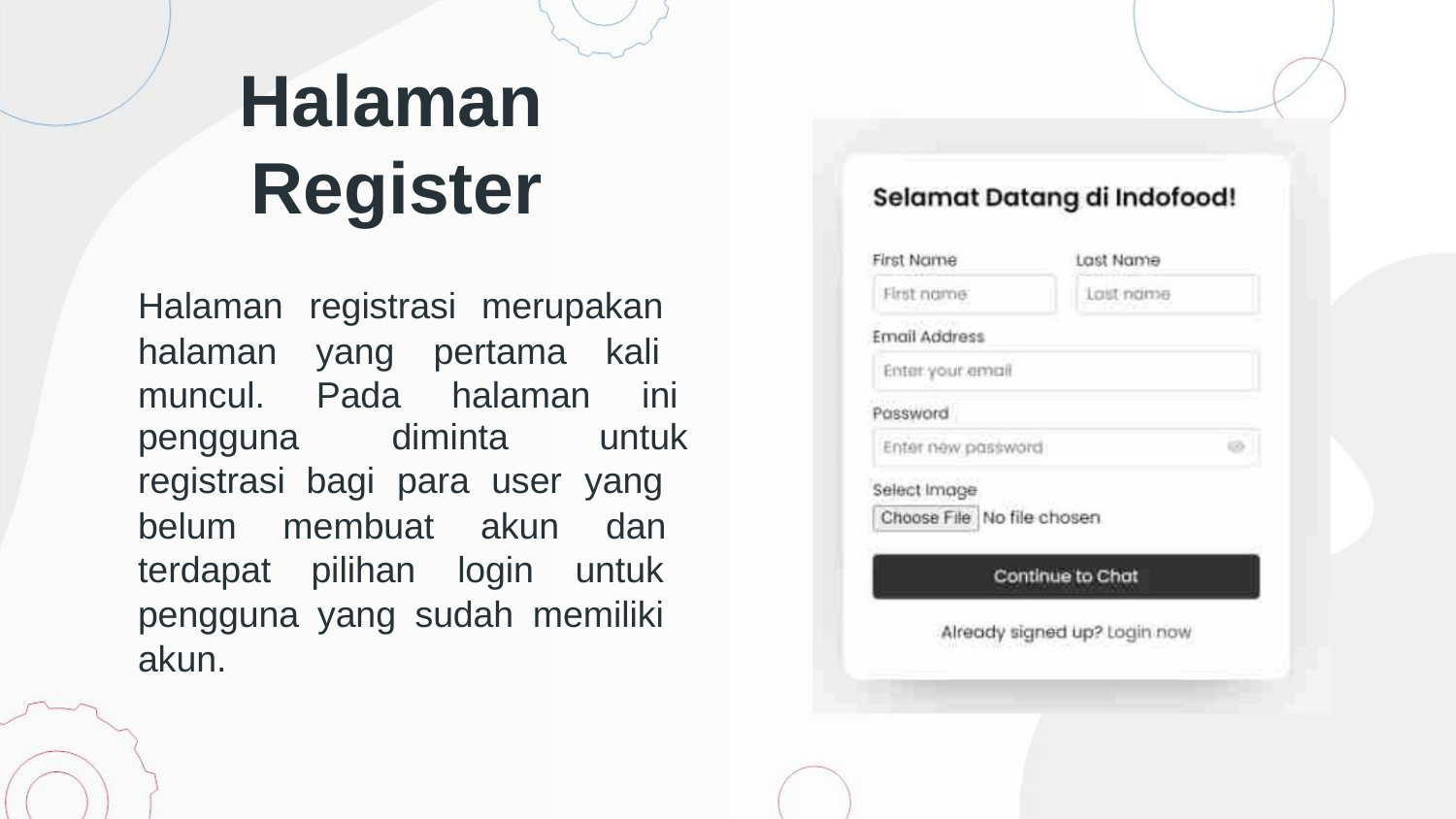

Halaman
Register
Halaman registrasi merupakan
halaman yang pertama kali
muncul. Pada halaman ini
pengguna
diminta
untuk
registrasi bagi para user yang
belum membuat akun dan
terdapat pilihan login untuk
pengguna yang sudah memiliki
akun.